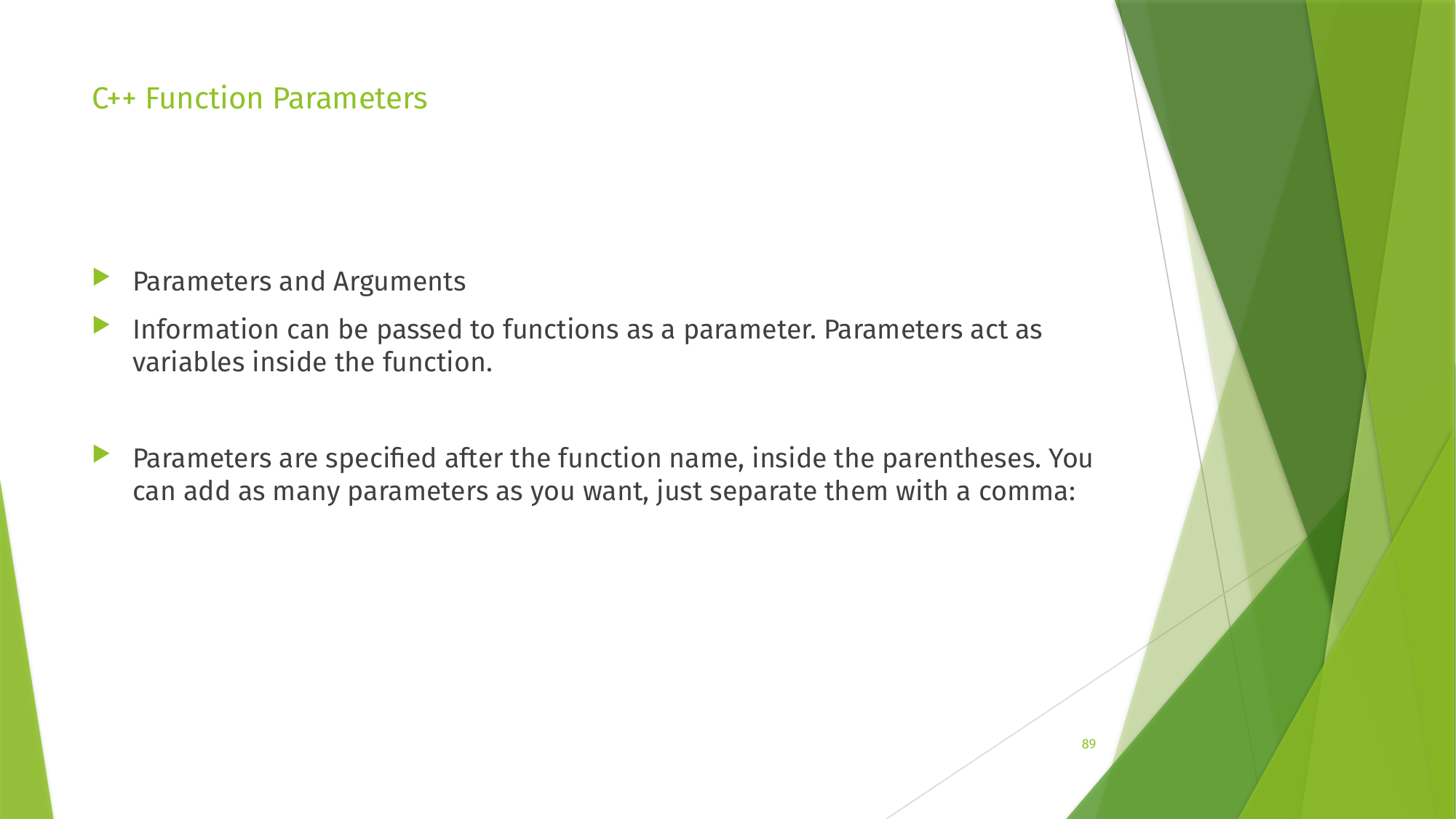

# C++ Function Parameters
Parameters and Arguments
Information can be passed to functions as a parameter. Parameters act as variables inside the function.

Parameters are specified after the function name, inside the parentheses. You can add as many parameters as you want, just separate them with a comma:
89